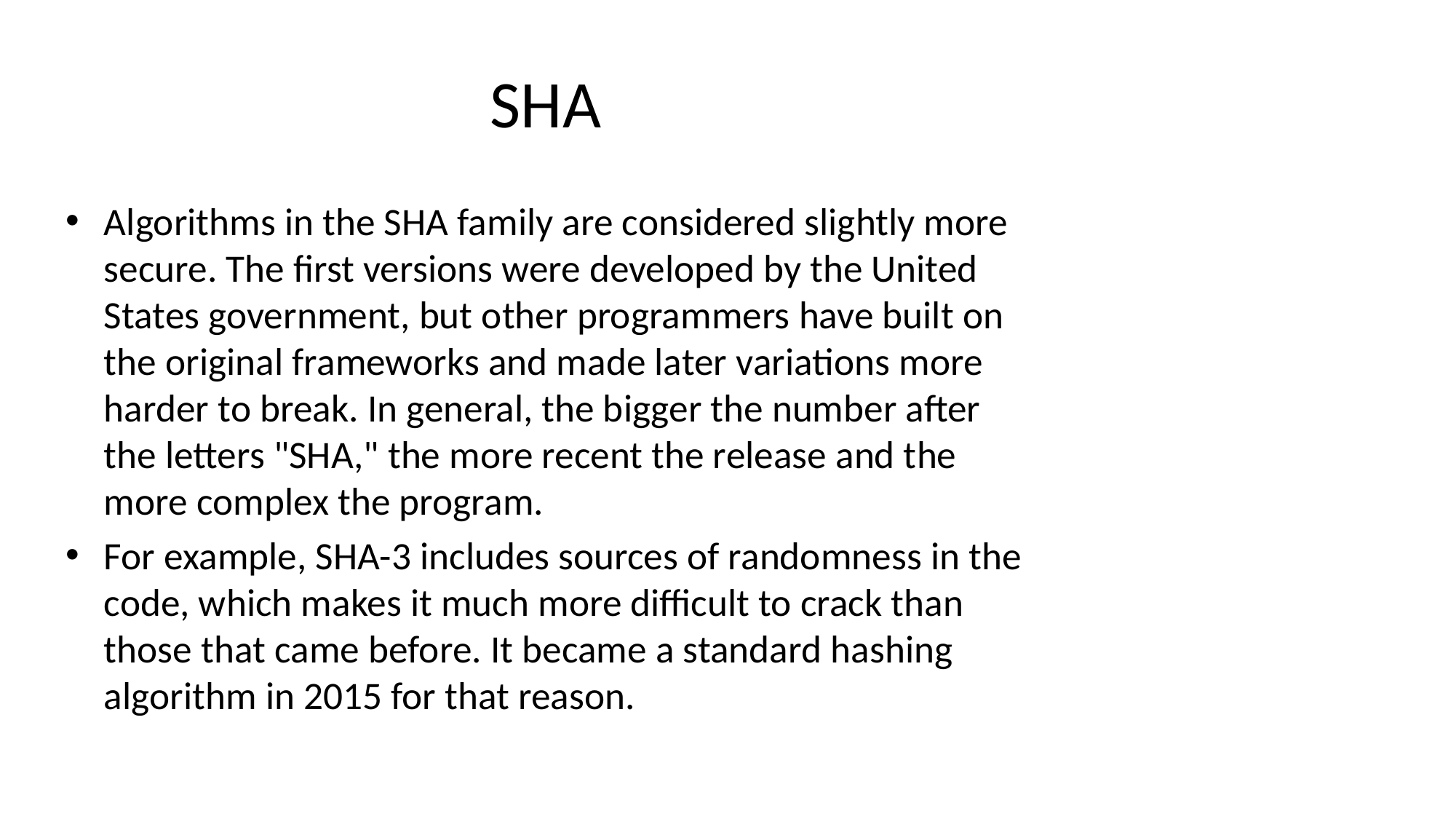

# SHA
Algorithms in the SHA family are considered slightly more secure. The first versions were developed by the United States government, but other programmers have built on the original frameworks and made later variations more harder to break. In general, the bigger the number after the letters "SHA," the more recent the release and the more complex the program.
For example, SHA-3 includes sources of randomness in the code, which makes it much more difficult to crack than those that came before. It became a standard hashing algorithm in 2015 for that reason.